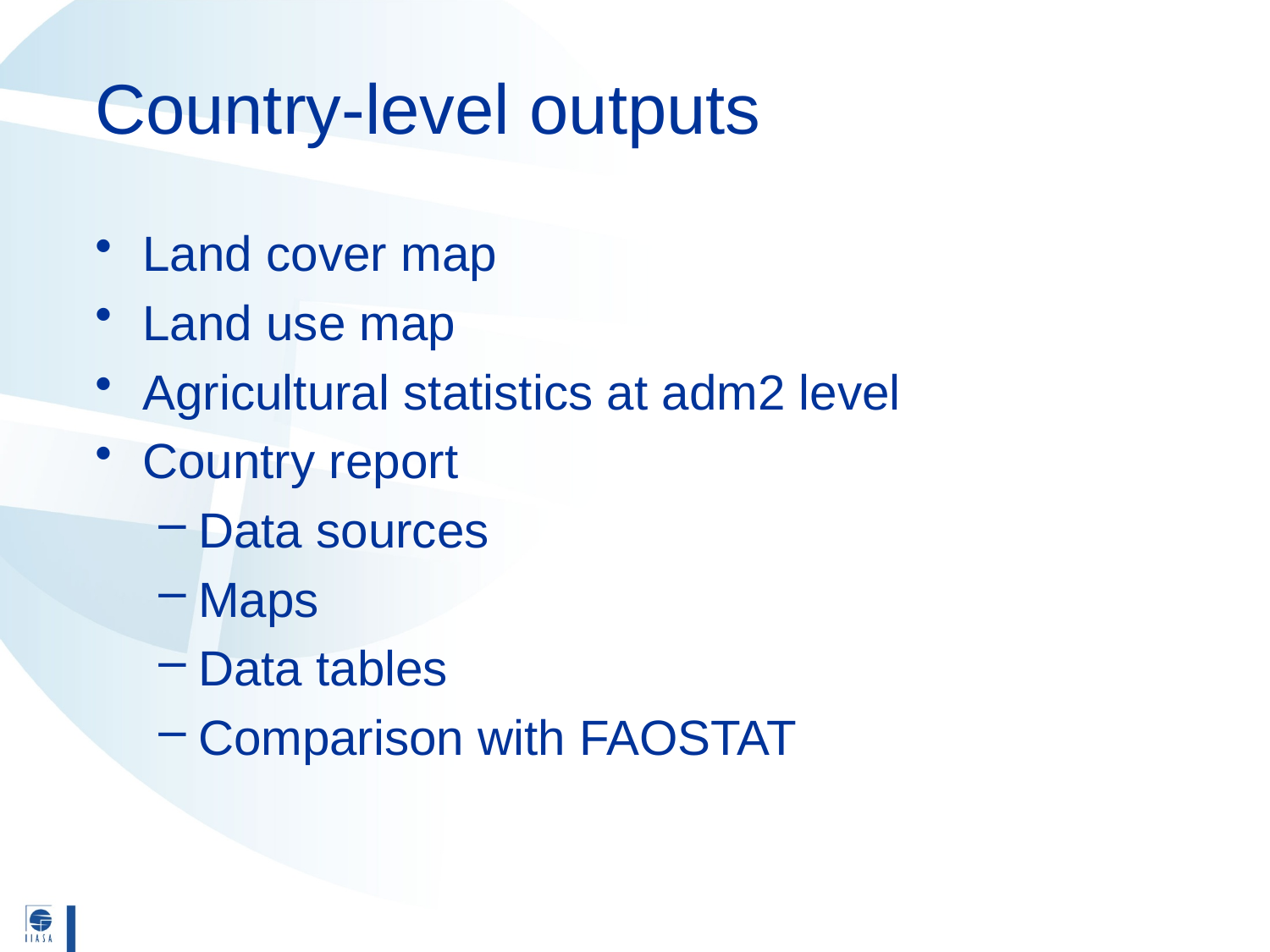

# Country-level outputs
Land cover map
Land use map
Agricultural statistics at adm2 level
Country report
Data sources
Maps
Data tables
Comparison with FAOSTAT